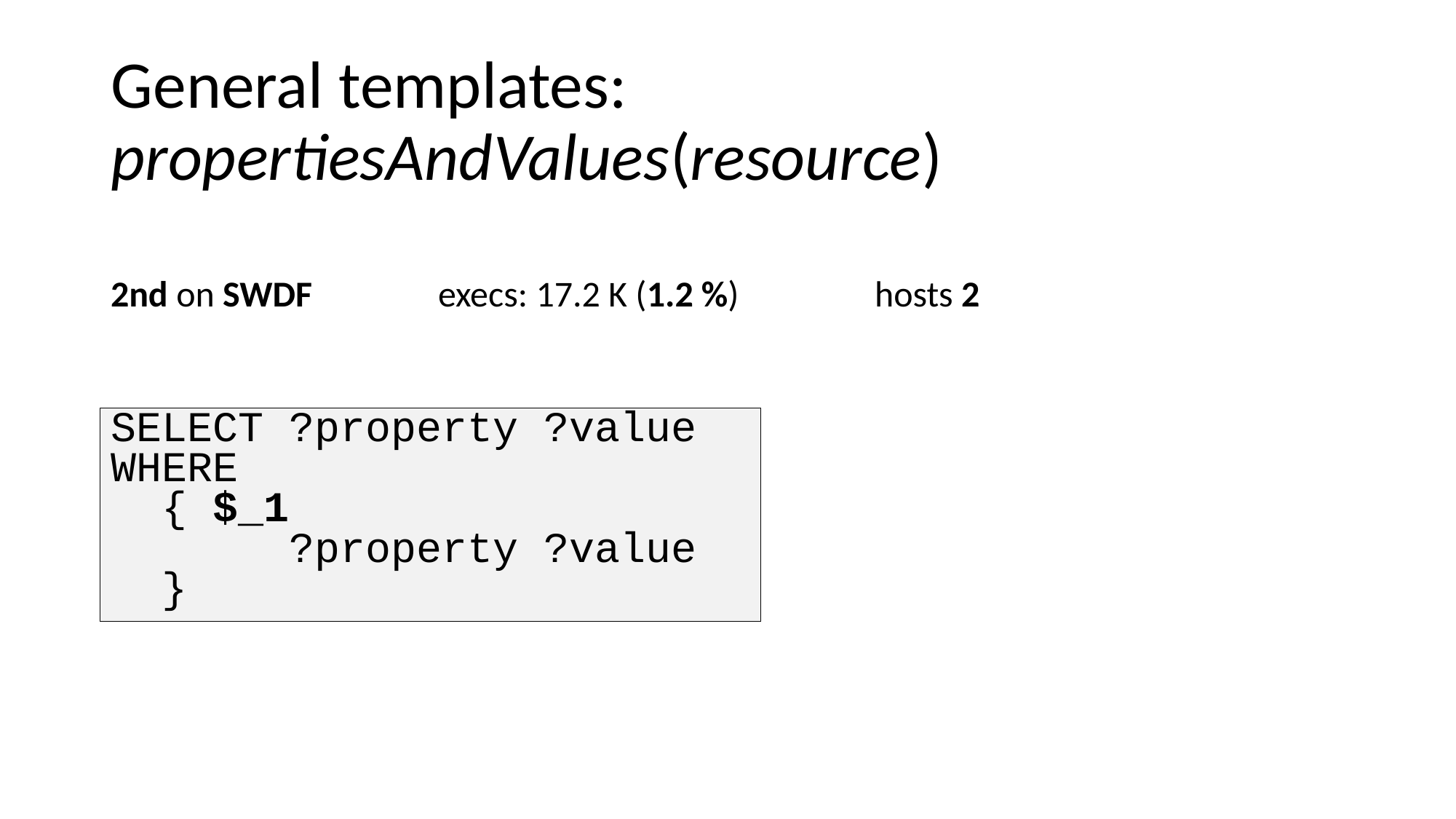

# General templates: propertiesAndValues(resource)
2nd on SWDF		execs: 17.2 K (1.2 %)		hosts 2
SELECT ?property ?value
WHERE
  { $_1
       ?property ?value
  }